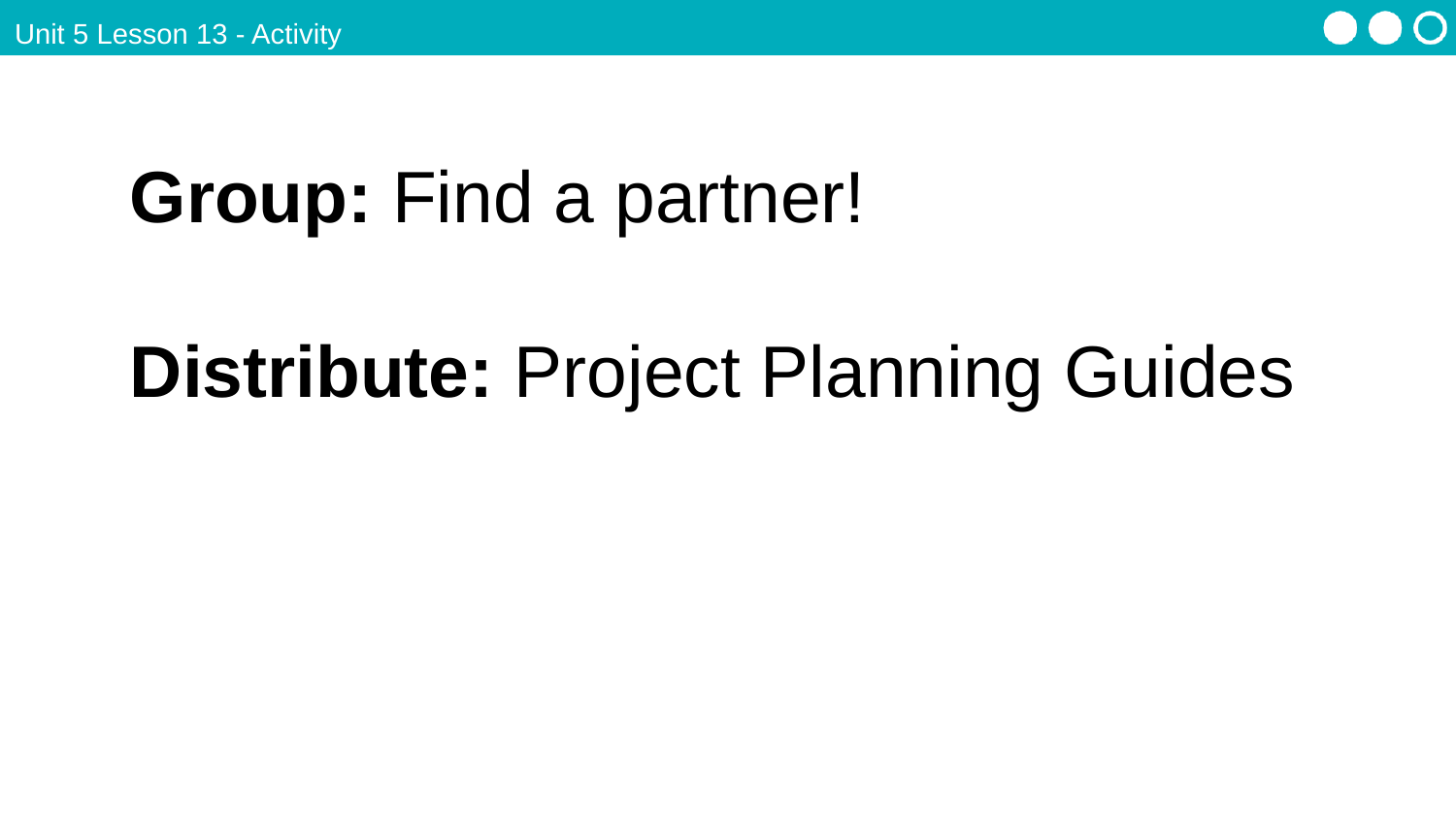

Unit 5 Lesson 13 - Activity
Group: Find a partner!

Distribute: Project Planning Guides